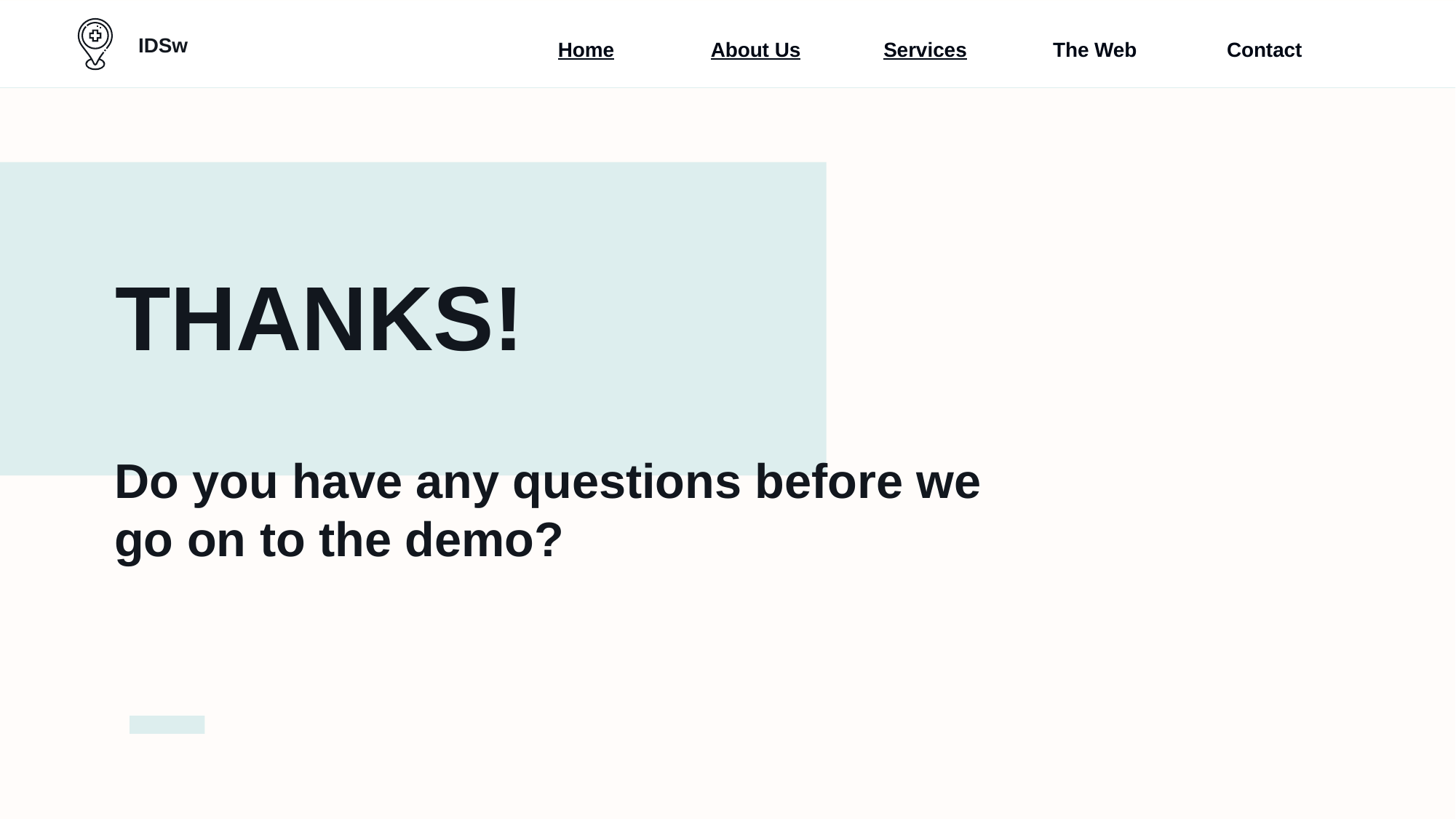

IDSw
Home
About Us
Services
The Web
Contact
THANKS!
Do you have any questions before we go on to the demo?